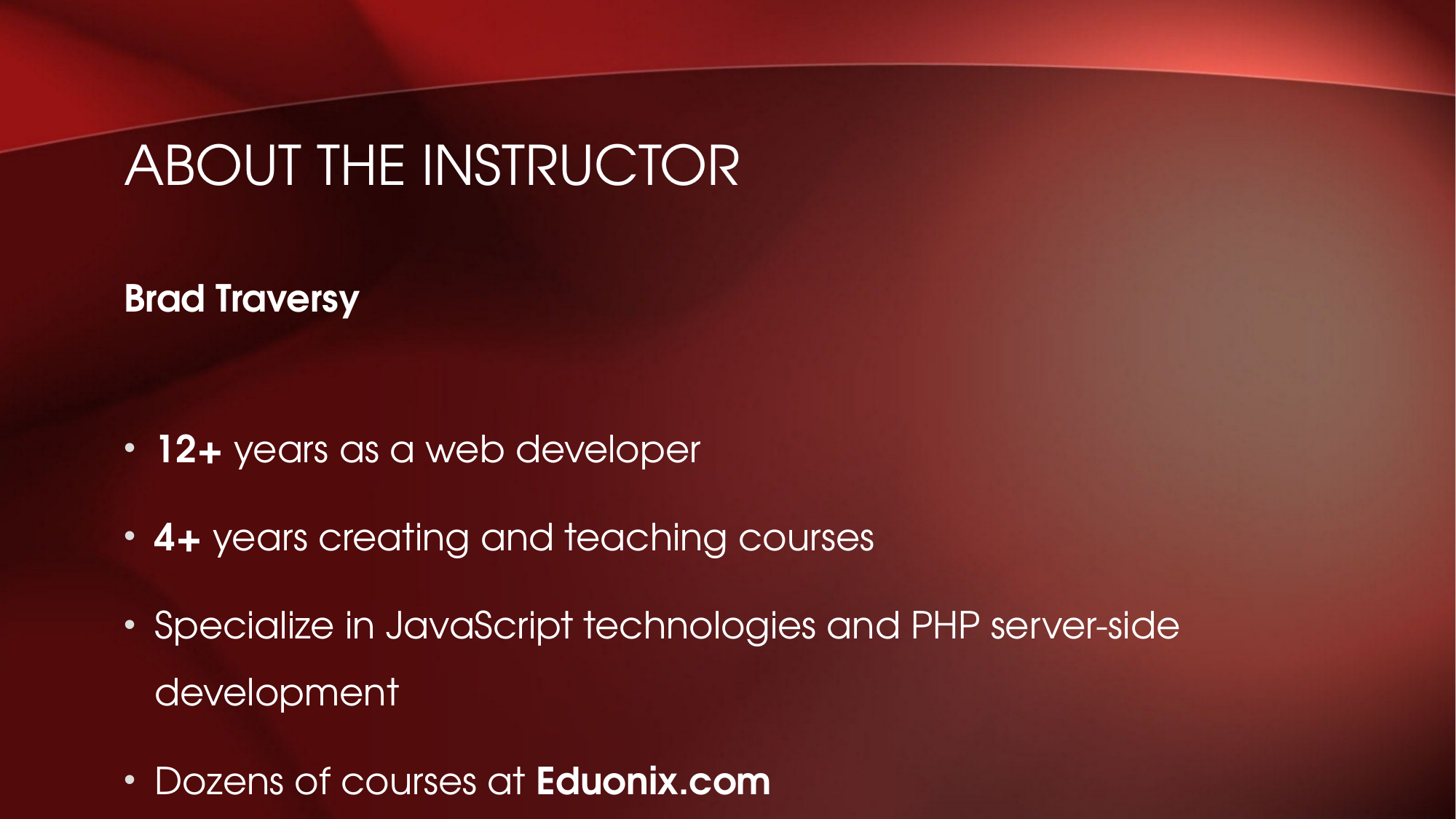

# About The Instructor

Brad Traversy

12+ years as a web developer
4+ years creating and teaching courses
Specialize in JavaScript technologies and PHP server-side development
Dozens of courses at Eduonix.com